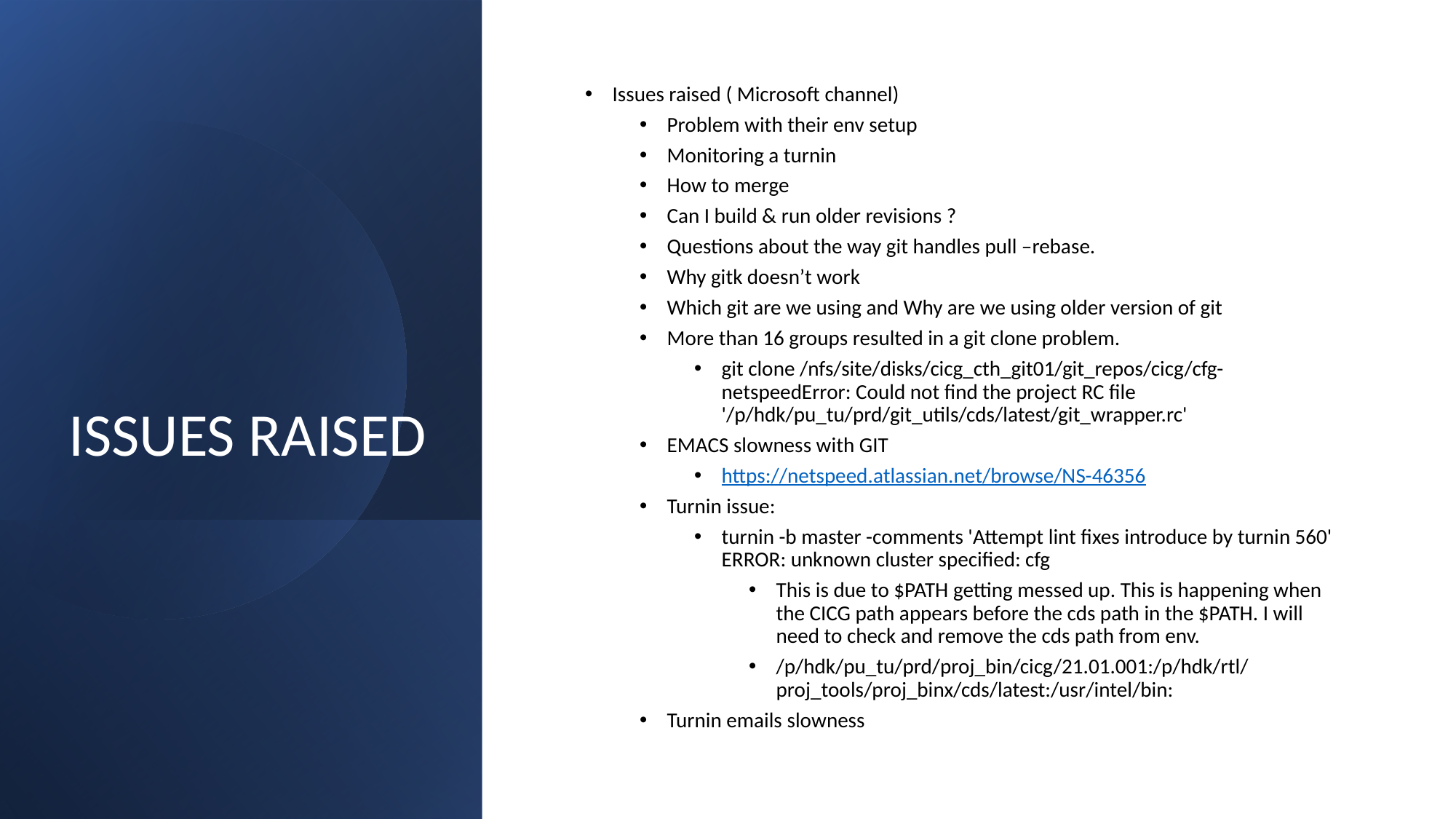

# ISSUES RAISED
Issues raised ( Microsoft channel)
Problem with their env setup
Monitoring a turnin
How to merge
Can I build & run older revisions ?
Questions about the way git handles pull –rebase.
Why gitk doesn’t work
Which git are we using and Why are we using older version of git
More than 16 groups resulted in a git clone problem.
git clone /nfs/site/disks/cicg_cth_git01/git_repos/cicg/cfg-netspeedError: Could not find the project RC file '/p/hdk/pu_tu/prd/git_utils/cds/latest/git_wrapper.rc'
EMACS slowness with GIT
https://netspeed.atlassian.net/browse/NS-46356
Turnin issue:
turnin -b master -comments 'Attempt lint fixes introduce by turnin 560'
ERROR: unknown cluster specified: cfg
This is due to $PATH getting messed up. This is happening when the CICG path appears before the cds path in the $PATH. I will need to check and remove the cds path from env.
/p/hdk/pu_tu/prd/proj_bin/cicg/21.01.001:/p/hdk/rtl/proj_tools/proj_binx/cds/latest:/usr/intel/bin:
Turnin emails slowness